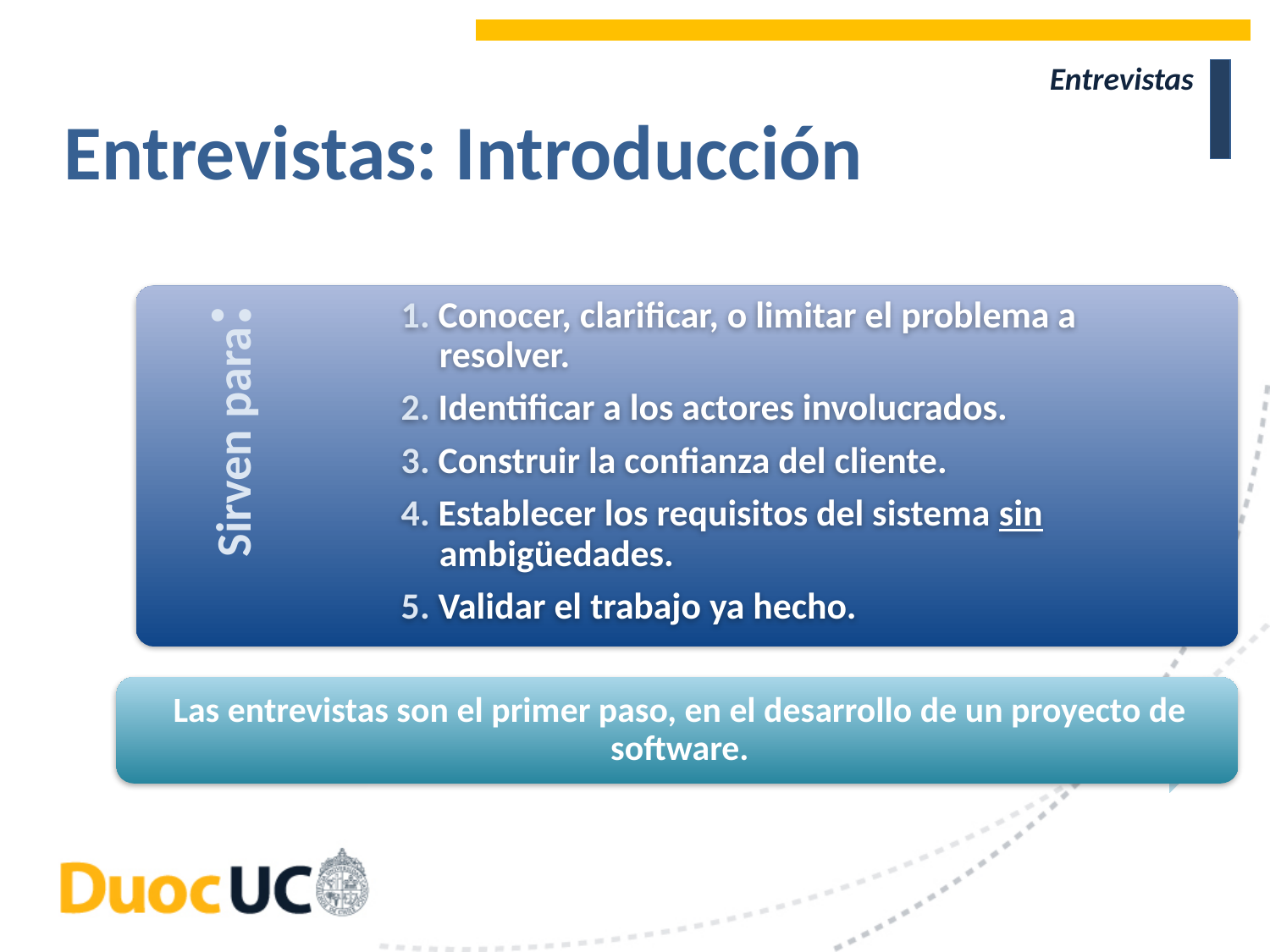

Entrevistas
Entrevistas: Introducción
Sirven para:
1. Conocer, clarificar, o limitar el problema a resolver.
2. Identificar a los actores involucrados.
3. Construir la confianza del cliente.
4. Establecer los requisitos del sistema sin ambigüedades.
5. Validar el trabajo ya hecho.
Las entrevistas son el primer paso, en el desarrollo de un proyecto de software.